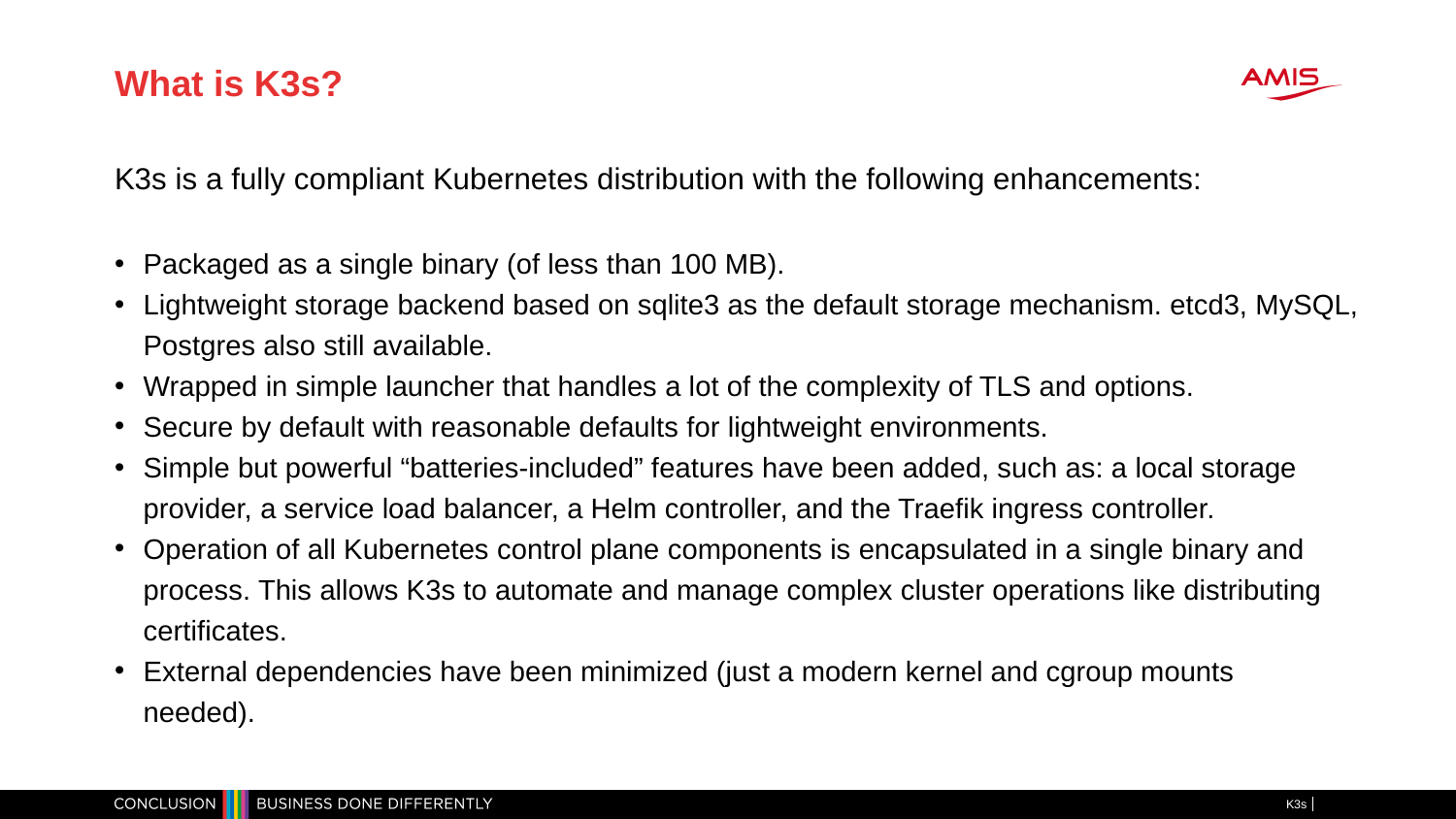

# What is K3s?
K3s is a fully compliant Kubernetes distribution with the following enhancements:

Packaged as a single binary (of less than 100 MB).
Lightweight storage backend based on sqlite3 as the default storage mechanism. etcd3, MySQL, Postgres also still available.
Wrapped in simple launcher that handles a lot of the complexity of TLS and options.
Secure by default with reasonable defaults for lightweight environments.
Simple but powerful “batteries-included” features have been added, such as: a local storage provider, a service load balancer, a Helm controller, and the Traefik ingress controller.
Operation of all Kubernetes control plane components is encapsulated in a single binary and process. This allows K3s to automate and manage complex cluster operations like distributing certificates.
External dependencies have been minimized (just a modern kernel and cgroup mounts needed).

K3s